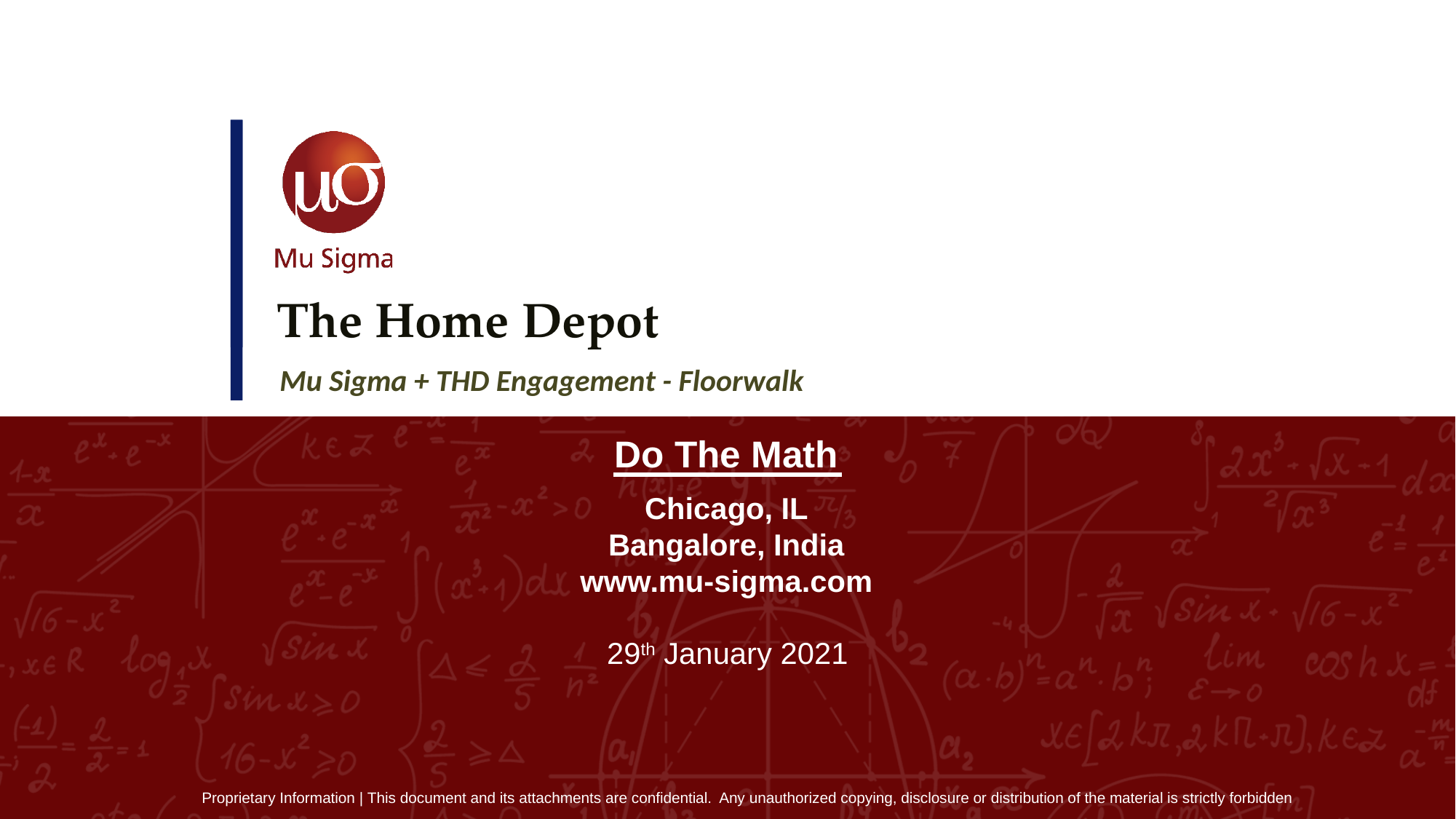

# The Home Depot
Mu Sigma + THD Engagement - Floorwalk
29th January 2021